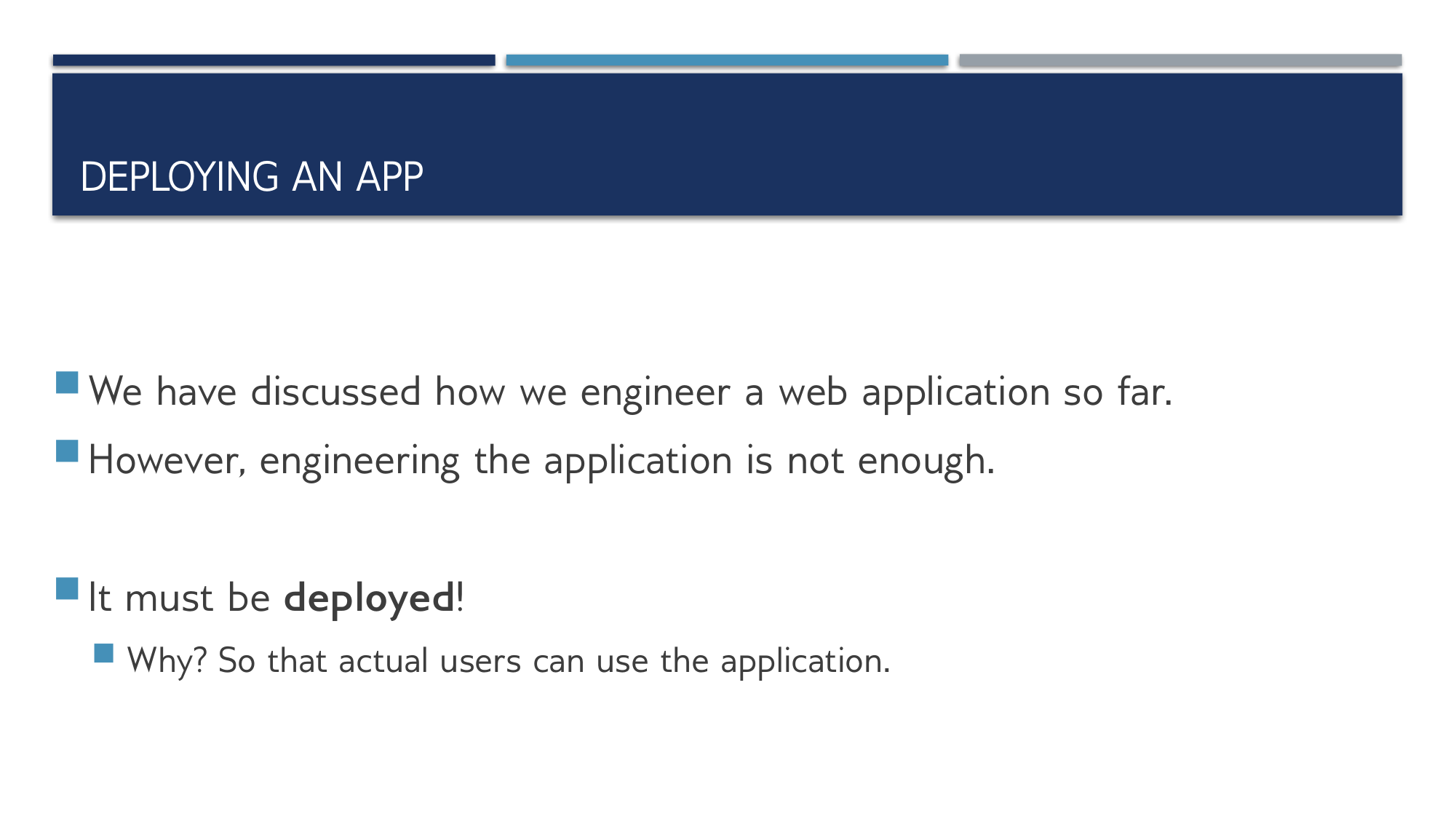

# Deploying an app
We have discussed how we engineer a web application so far.
However, engineering the application is not enough.

It must be deployed!
Why? So that actual users can use the application.